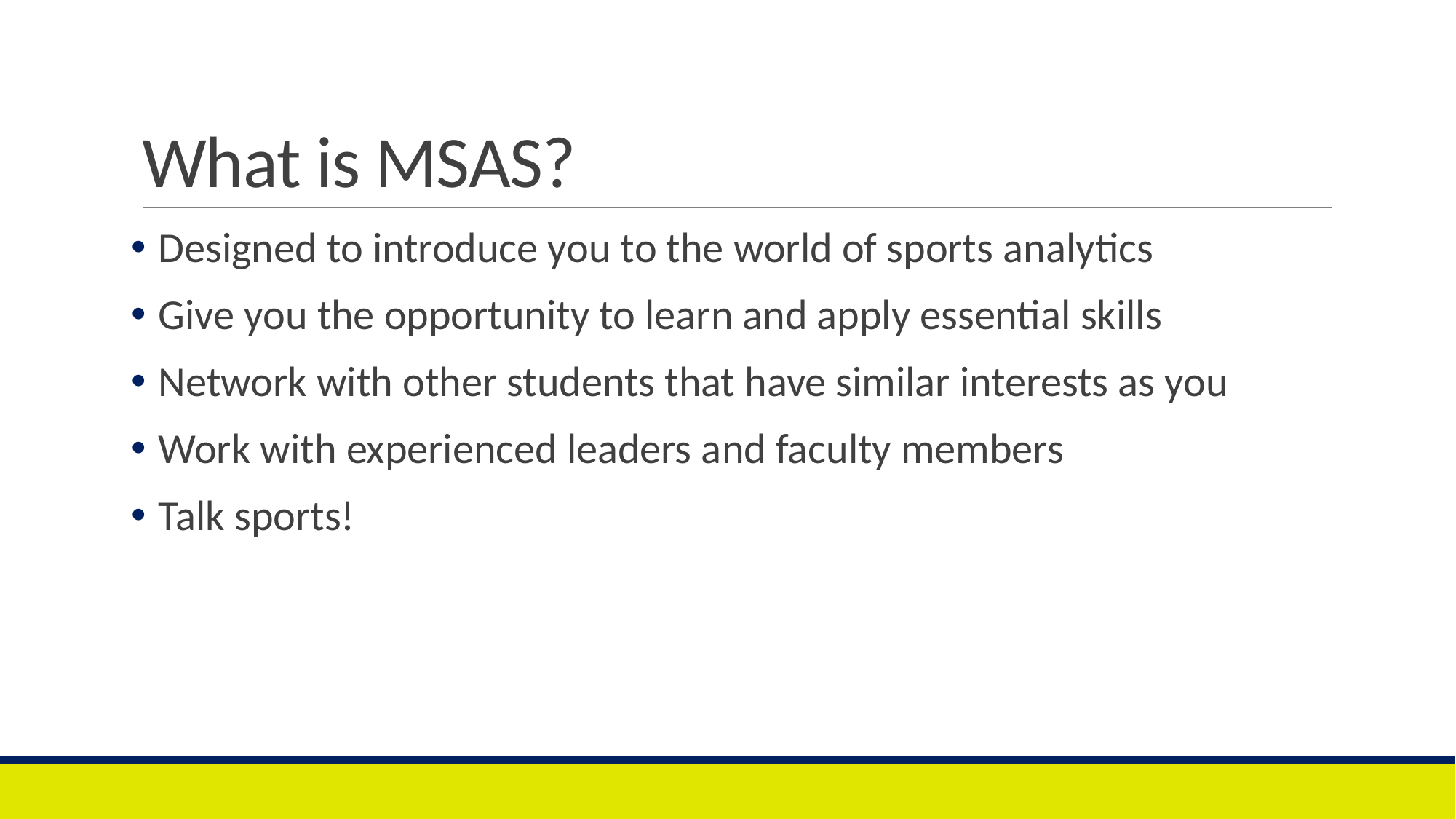

# What is MSAS?
Designed to introduce you to the world of sports analytics
Give you the opportunity to learn and apply essential skills
Network with other students that have similar interests as you
Work with experienced leaders and faculty members
Talk sports!